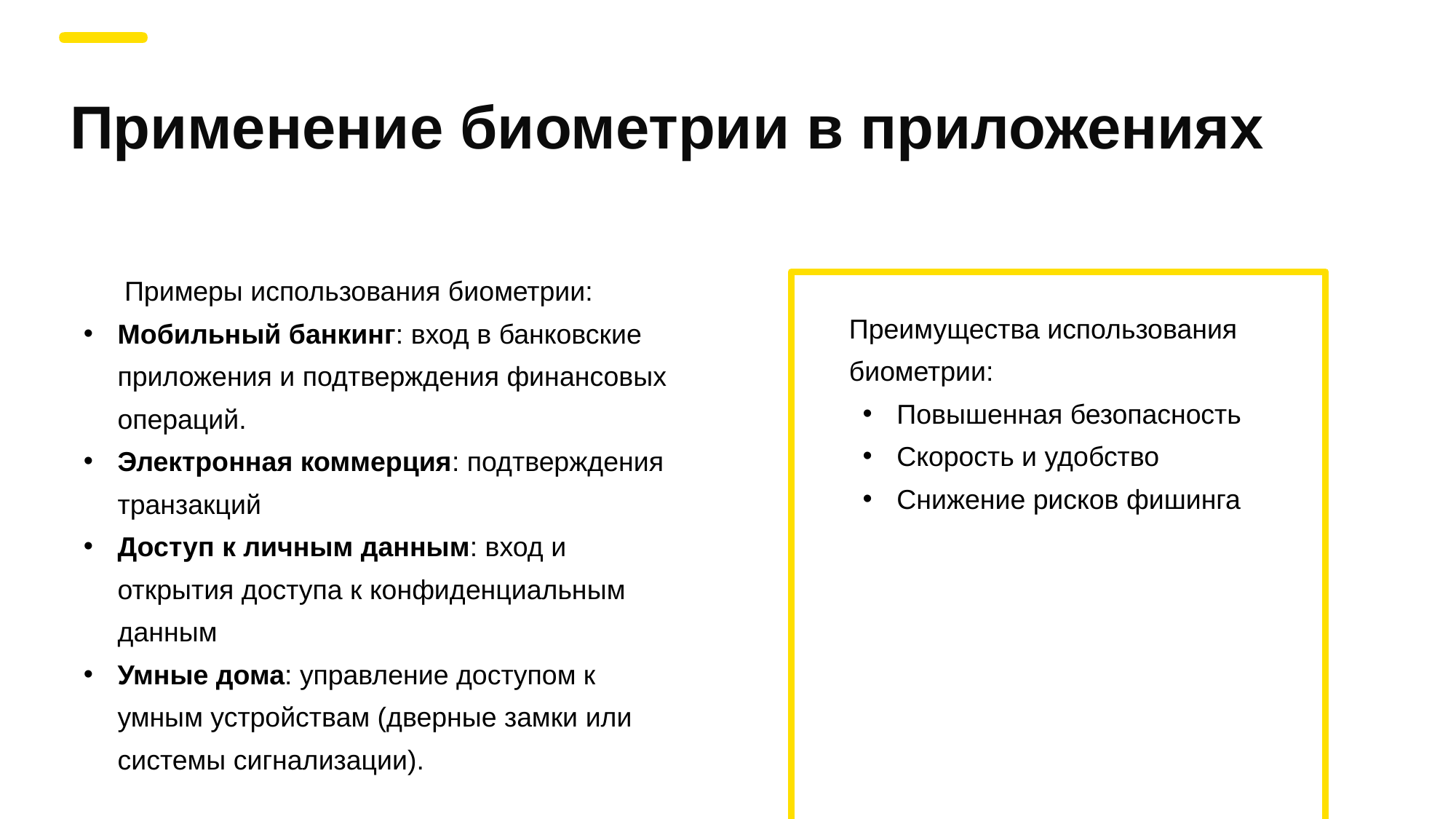

Применение биометрии в приложениях
Примеры использования биометрии:
Мобильный банкинг: вход в банковские приложения и подтверждения финансовых операций.
Электронная коммерция: подтверждения транзакций
Доступ к личным данным: вход и открытия доступа к конфиденциальным данным
Умные дома: управление доступом к умным устройствам (дверные замки или системы сигнализации).

Преимущества использования
биометрии:
Повышенная безопасность
Скорость и удобство
Снижение рисков фишинга